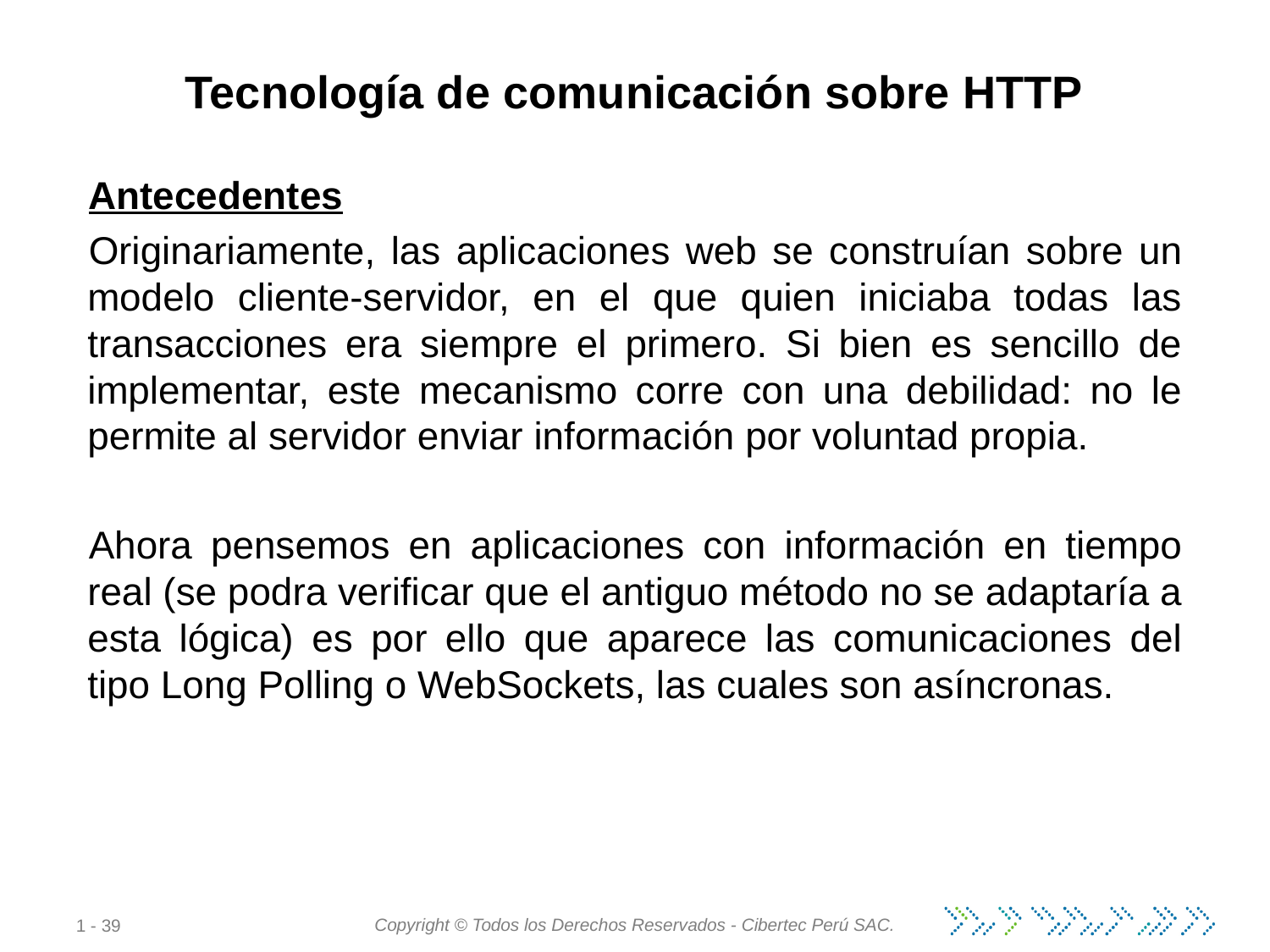

# Tecnología de comunicación sobre HTTP
Antecedentes
Originariamente, las aplicaciones web se construían sobre un modelo cliente-servidor, en el que quien iniciaba todas las transacciones era siempre el primero. Si bien es sencillo de implementar, este mecanismo corre con una debilidad: no le permite al servidor enviar información por voluntad propia.

Ahora pensemos en aplicaciones con información en tiempo real (se podra verificar que el antiguo método no se adaptaría a esta lógica) es por ello que aparece las comunicaciones del tipo Long Polling o WebSockets, las cuales son asíncronas.